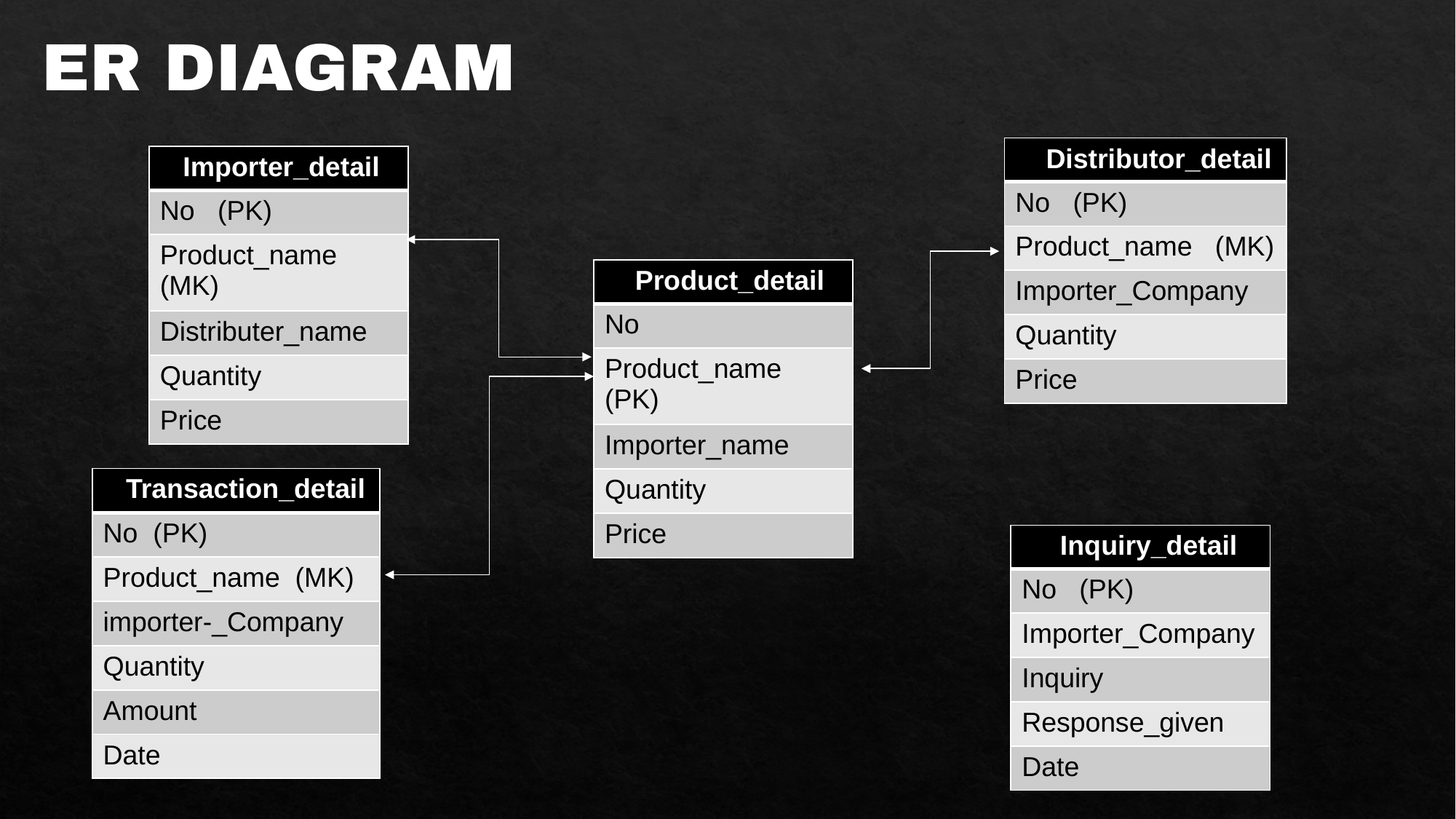

ER DIAGRAM
| Distributor\_detail |
| --- |
| No (PK) |
| Product\_name (MK) |
| Importer\_Company |
| Quantity |
| Price |
| Importer\_detail |
| --- |
| No (PK) |
| Product\_name (MK) |
| Distributer\_name |
| Quantity |
| Price |
| Product\_detail |
| --- |
| No |
| Product\_name (PK) |
| Importer\_name |
| Quantity |
| Price |
| Transaction\_detail |
| --- |
| No (PK) |
| Product\_name (MK) |
| importer-\_Company |
| Quantity |
| Amount |
| Date |
| Inquiry\_detail |
| --- |
| No (PK) |
| Importer\_Company |
| Inquiry |
| Response\_given |
| Date |